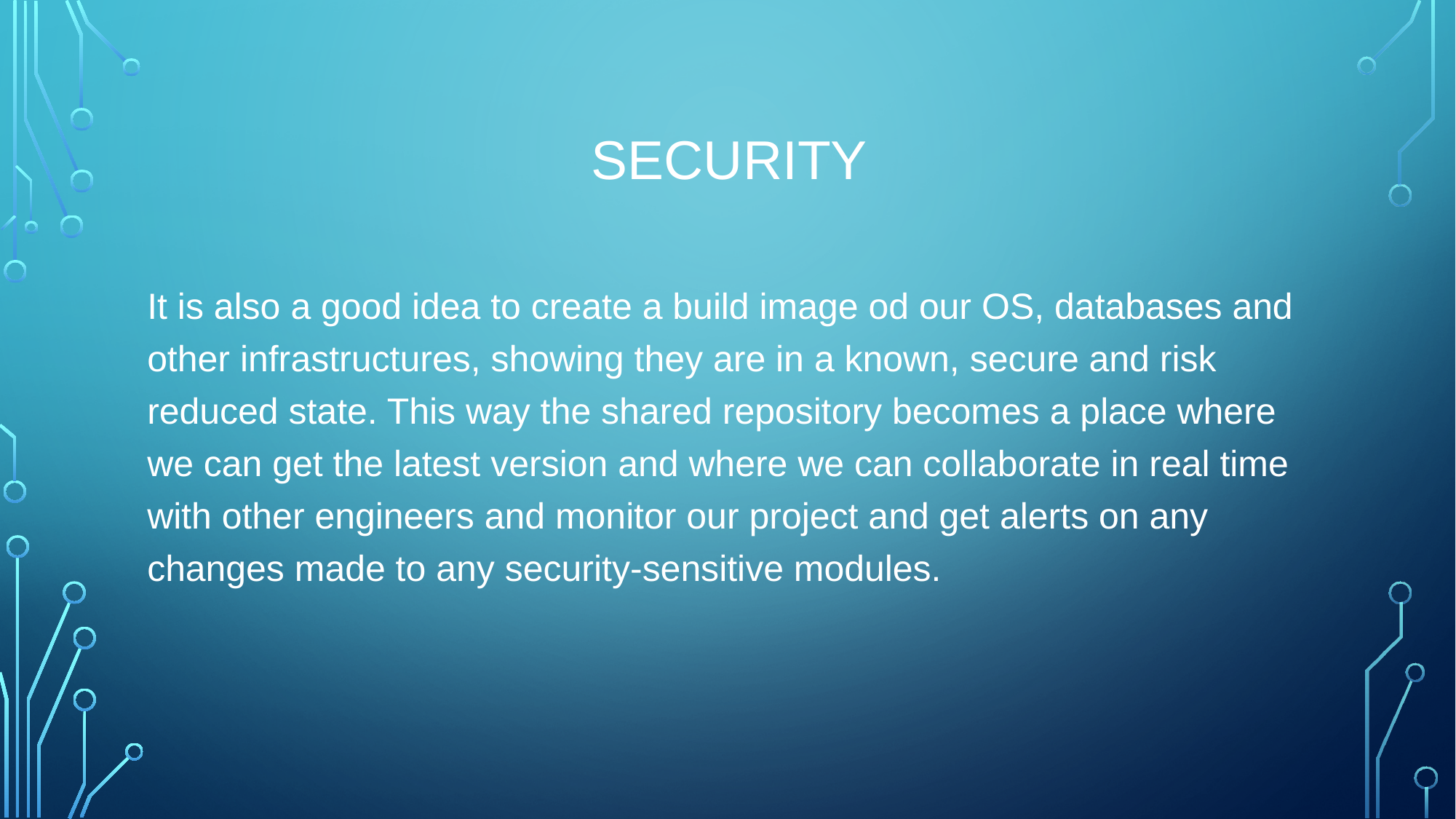

# Security
It is also a good idea to create a build image od our OS, databases and other infrastructures, showing they are in a known, secure and risk reduced state. This way the shared repository becomes a place where we can get the latest version and where we can collaborate in real time with other engineers and monitor our project and get alerts on any changes made to any security-sensitive modules.